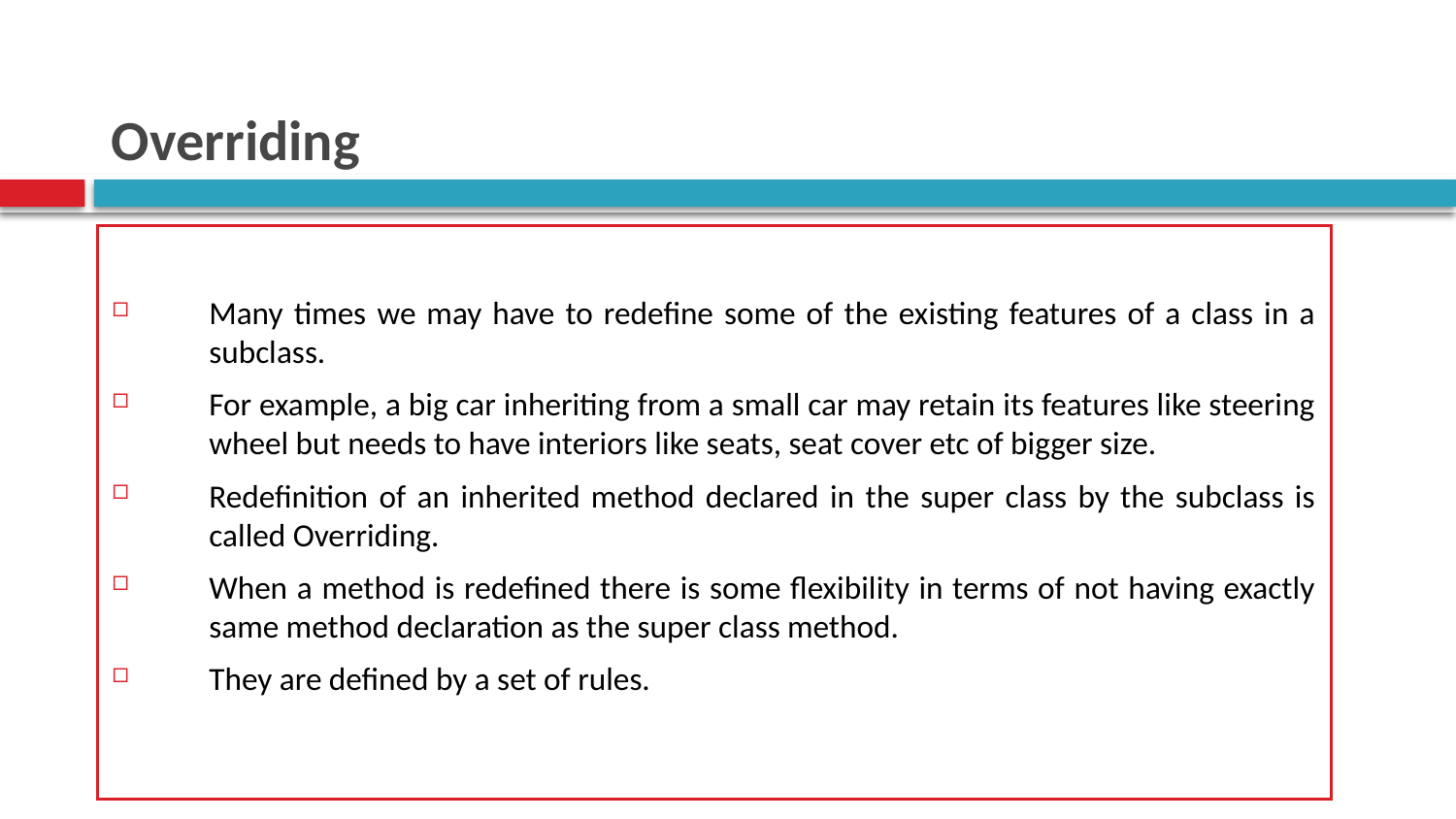

# Overriding
Many times we may have to redefine some of the existing features of a class in a subclass.
For example, a big car inheriting from a small car may retain its features like steering wheel but needs to have interiors like seats, seat cover etc of bigger size.
Redefinition of an inherited method declared in the super class by the subclass is called Overriding.
When a method is redefined there is some flexibility in terms of not having exactly same method declaration as the super class method.
They are defined by a set of rules.